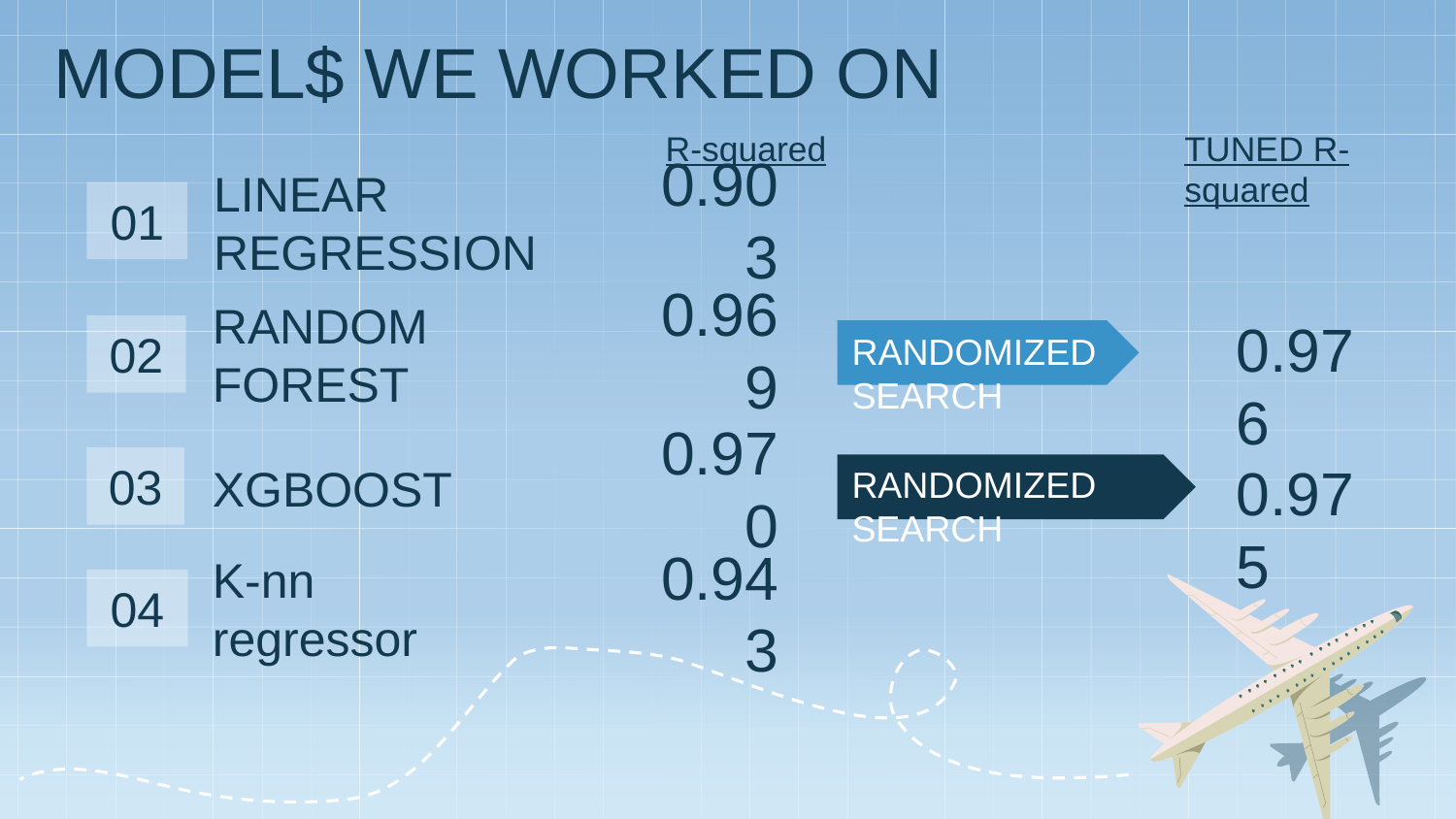

# MODEL$ WE WORKED ON
R-squared
TUNED R-squared
01
LINEAR REGRESSION
0.903
0.976
RANDOMIZED SEARCH

RANDOM FOREST
02
0.969

0.975
RANDOMIZED SEARCH

03
XGBOOST
0.970

K-nn regressor
04
0.943